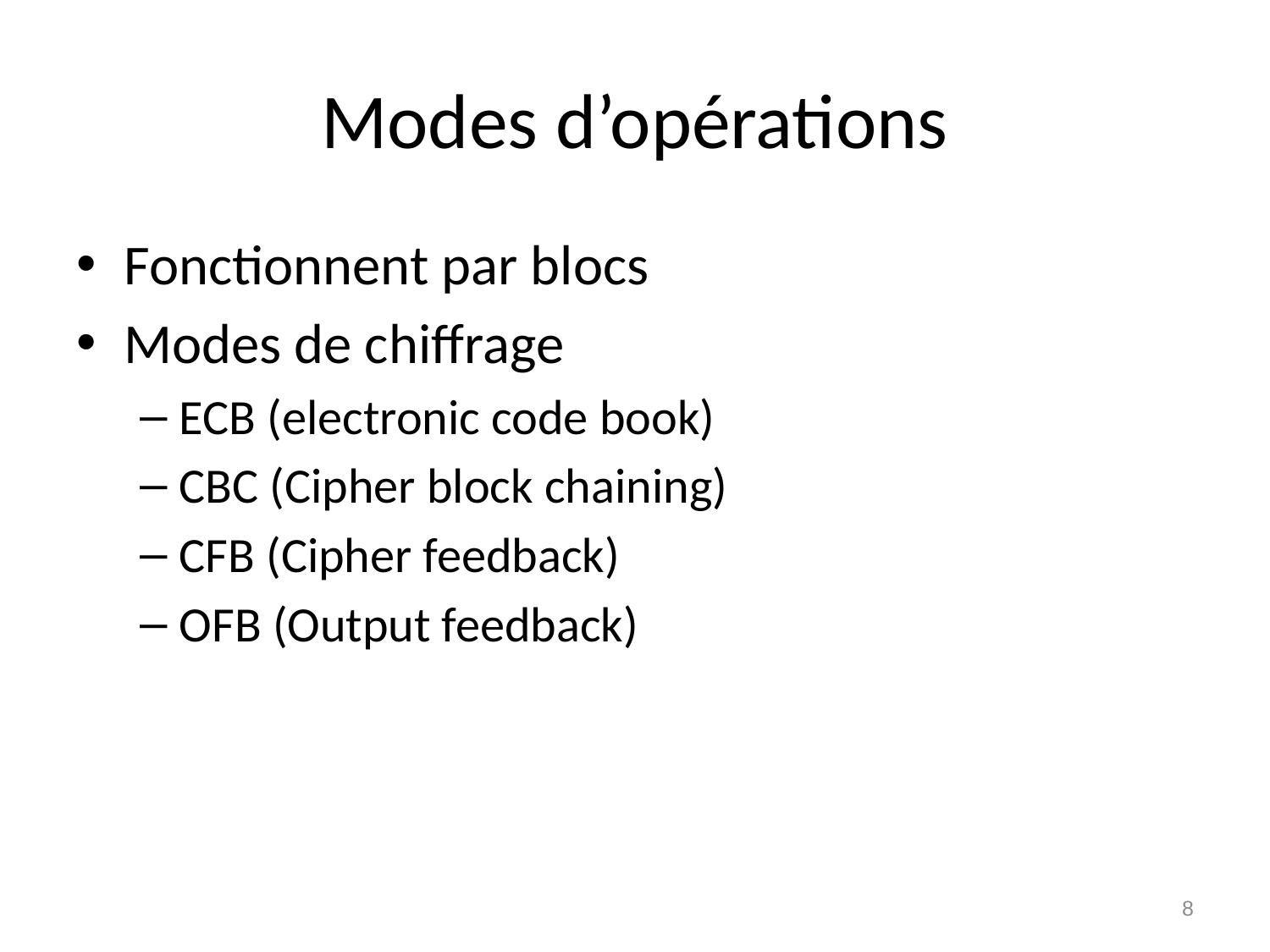

# Modes d’opérations
Fonctionnent par blocs
Modes de chiffrage
ECB (electronic code book)
CBC (Cipher block chaining)
CFB (Cipher feedback)
OFB (Output feedback)

8